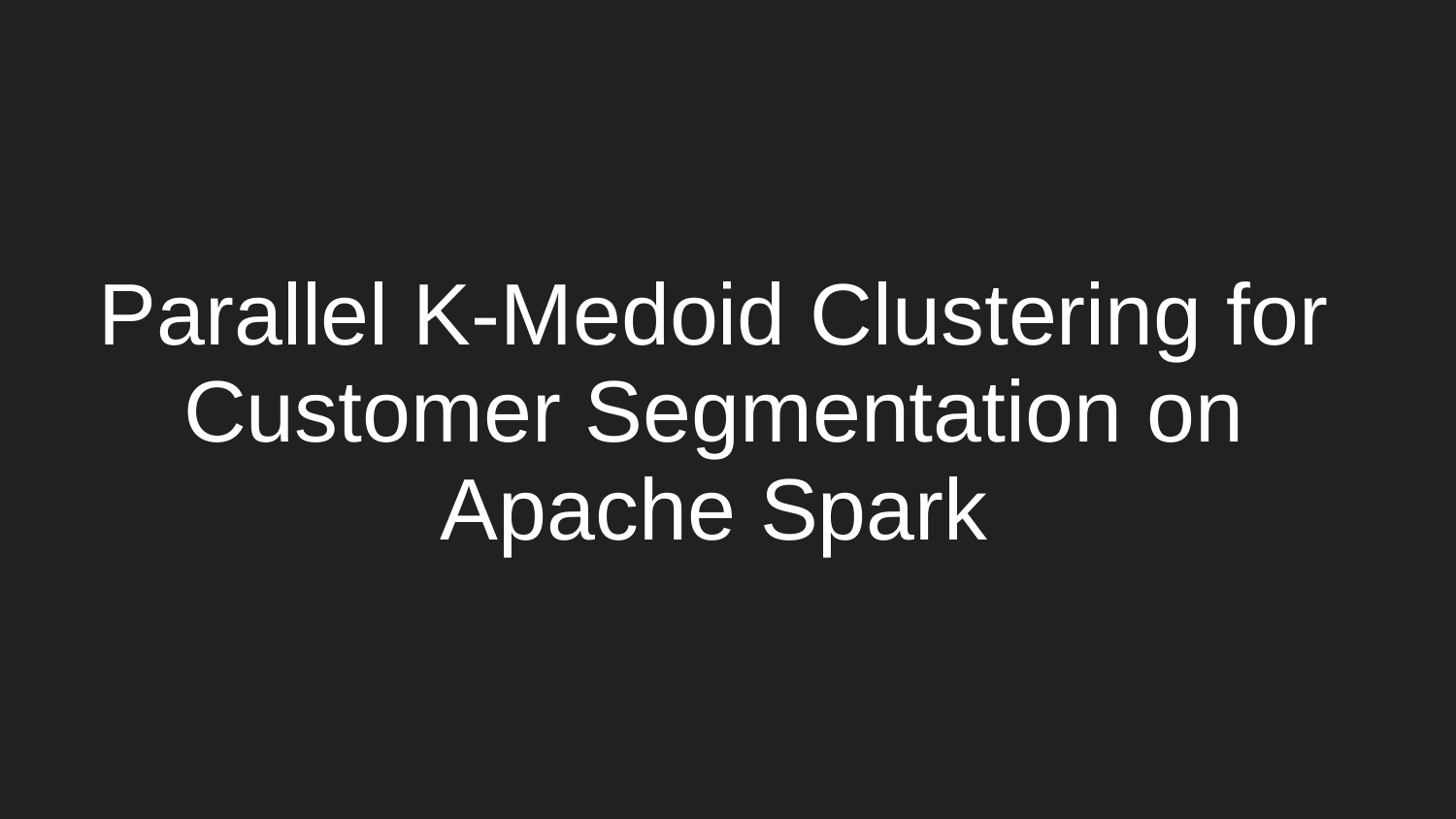

# Parallel K-Medoid Clustering for Customer Segmentation on Apache Spark